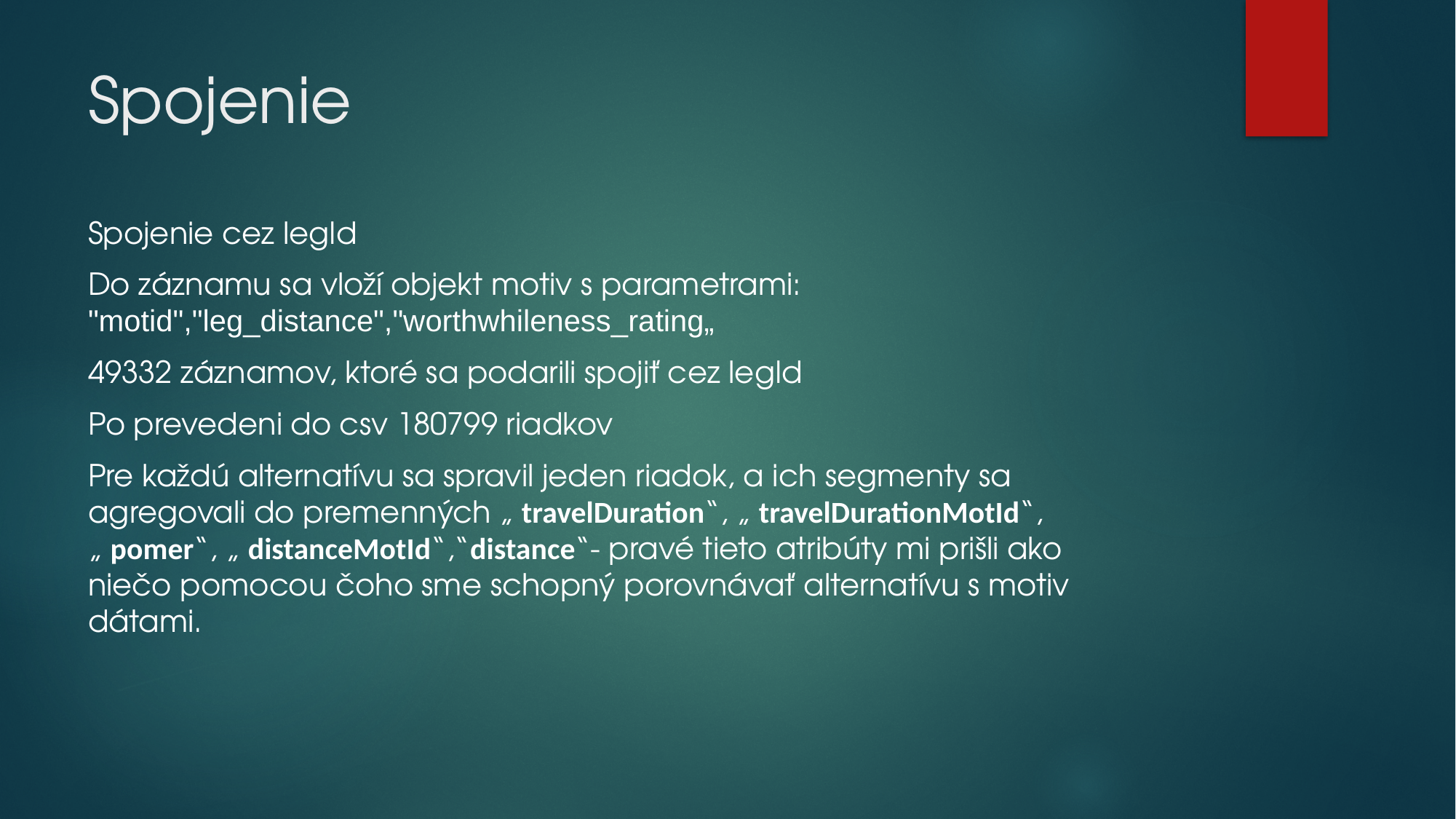

# Spojenie
Spojenie cez legId
Do záznamu sa vloží objekt motiv s parametrami: 			"motid","leg_distance","worthwhileness_rating„
49332 záznamov, ktoré sa podarili spojiť cez legId
Po prevedeni do csv 180799 riadkov
Pre každú alternatívu sa spravil jeden riadok, a ich segmenty sa agregovali do premenných „ travelDuration“, „ travelDurationMotId“, „ pomer“, „ distanceMotId“,“distance“- pravé tieto atribúty mi prišli ako niečo pomocou čoho sme schopný porovnávať alternatívu s motiv dátami.